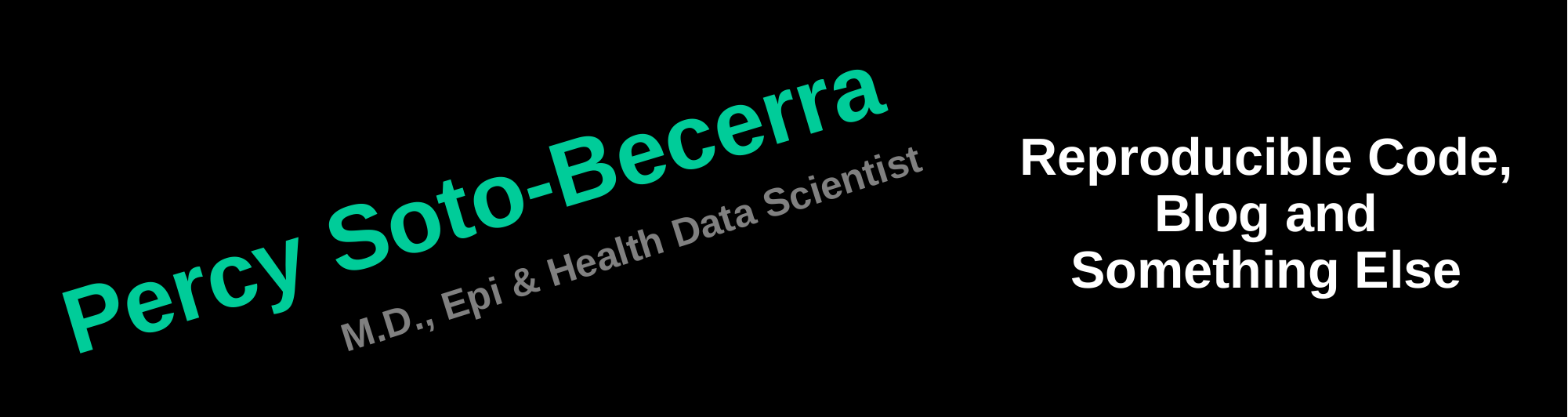

# Percy Soto-Becerra
Reproducible Code, Blog and Something Else
M.D., Epi & Health Data Scientist